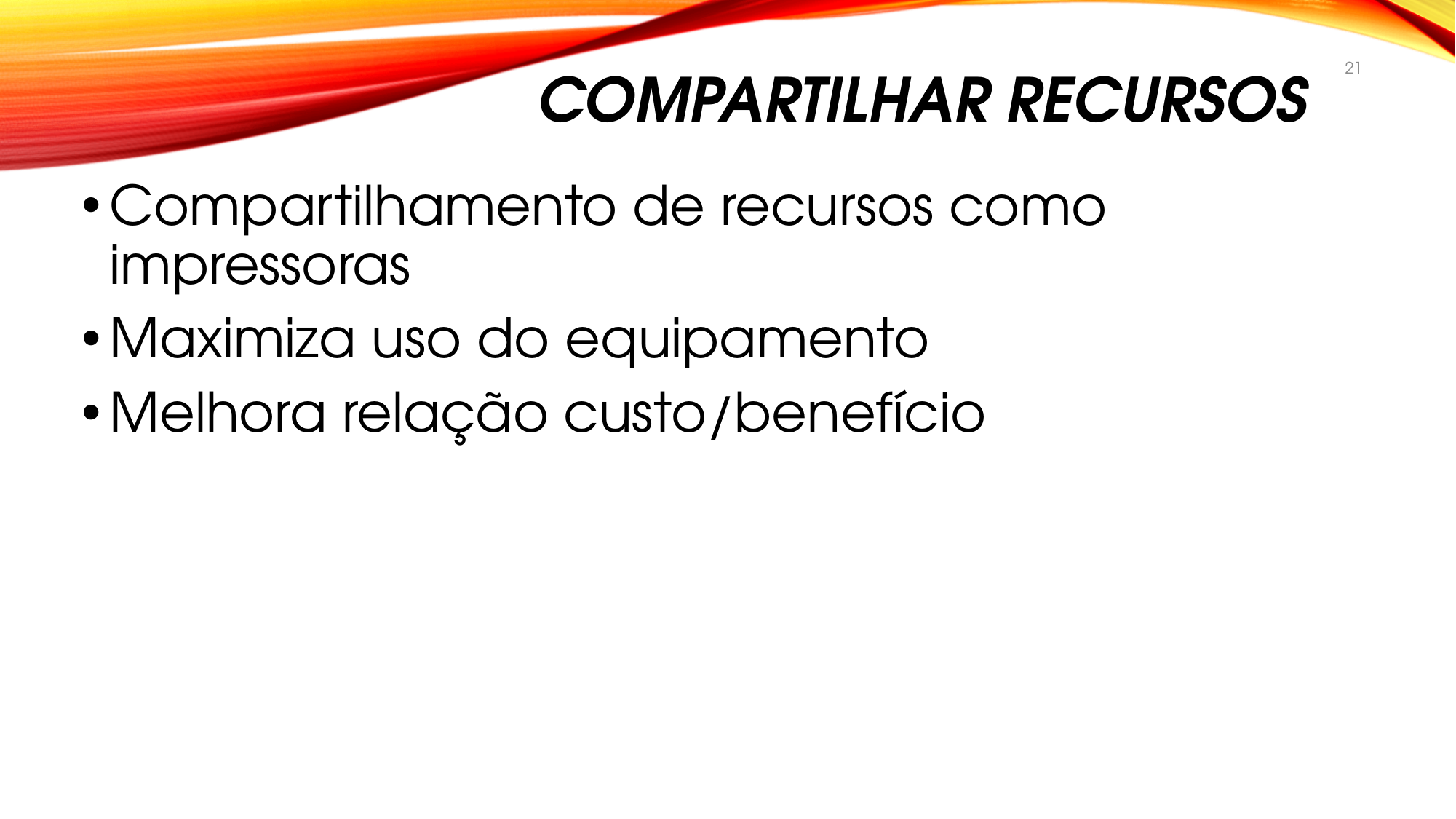

# Compartilhar recursos
21
Compartilhamento de recursos como impressoras
Maximiza uso do equipamento
Melhora relação custo/benefício